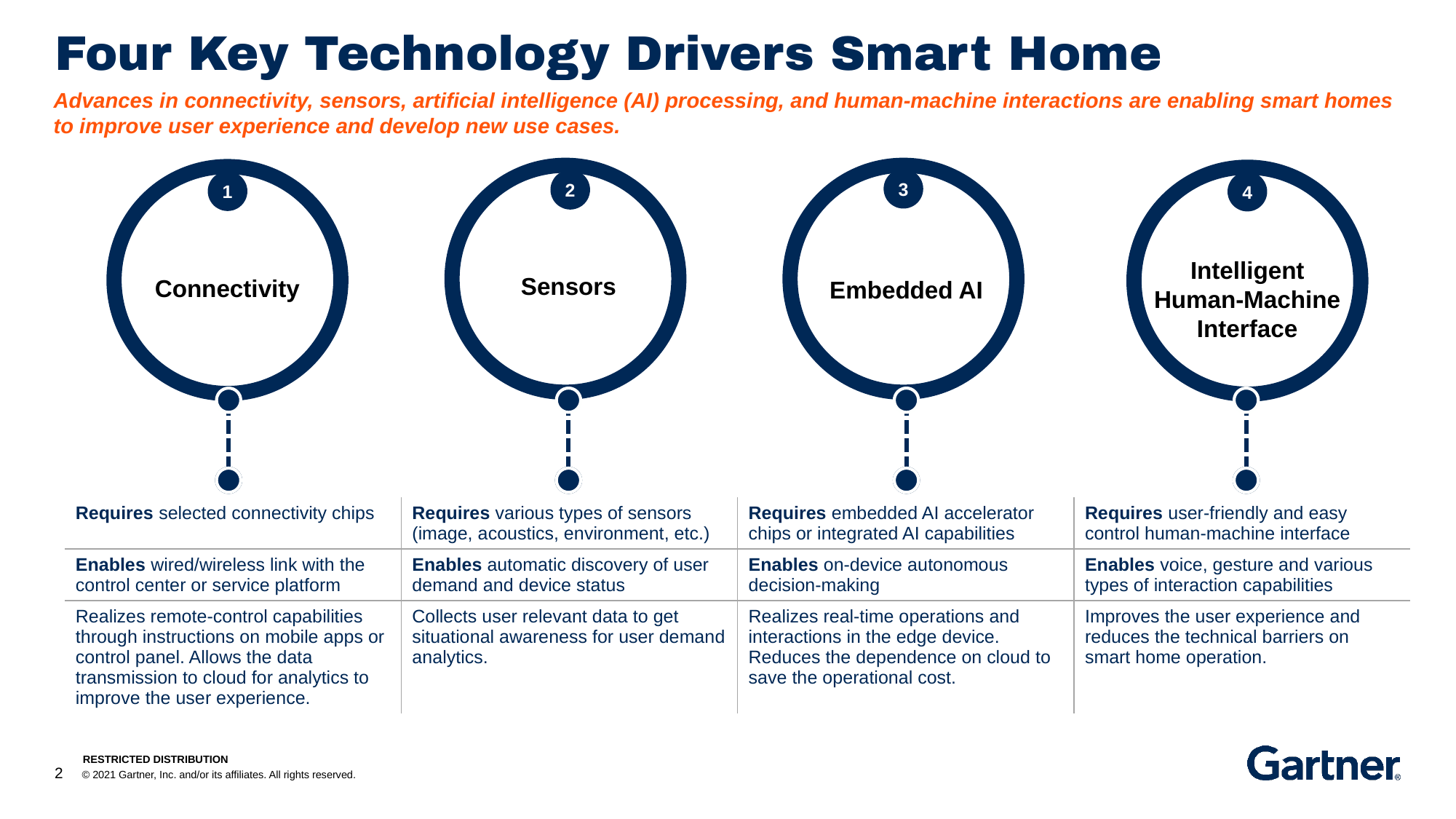

# Four Key Technology Drivers Smart Home
Advances in connectivity, sensors, artificial intelligence (AI) processing, and human-machine interactions are enabling smart homes to improve user experience and develop new use cases.

Sensors
2

Embedded AI
3

Connectivity
1

Intelligent
Human-Machine
Interface
4

| Requires selected connectivity chips | Requires various types of sensors (image, acoustics, environment, etc.) | Requires embedded AI accelerator chips or integrated AI capabilities | Requires user-friendly and easy control human-machine interface |
| --- | --- | --- | --- |
| Enables wired/wireless link with the control center or service platform | Enables automatic discovery of user demand and device status | Enables on-device autonomous decision-making | Enables voice, gesture and various types of interaction capabilities |
| Realizes remote-control capabilities through instructions on mobile apps or control panel. Allows the data transmission to cloud for analytics to improve the user experience. | Collects user relevant data to get situational awareness for user demand analytics. | Realizes real-time operations and interactions in the edge device. Reduces the dependence on cloud to save the operational cost. | Improves the user experience and reduces the technical barriers on smart home operation. |